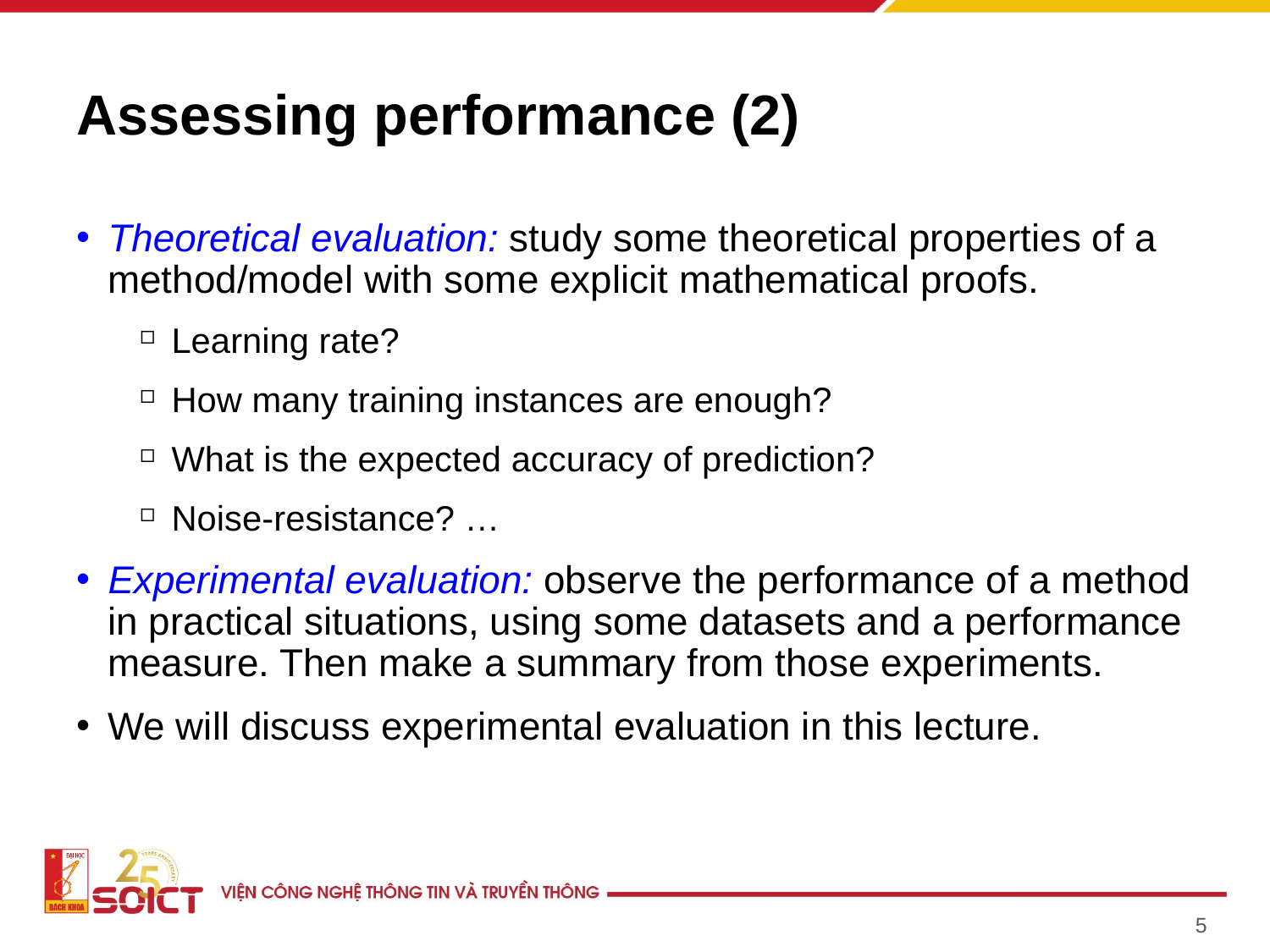

# Assessing performance (2)
Theoretical evaluation: study some theoretical properties of a method/model with some explicit mathematical proofs.
Learning rate?
How many training instances are enough?
What is the expected accuracy of prediction?
Noise-resistance? …
Experimental evaluation: observe the performance of a method in practical situations, using some datasets and a performance measure. Then make a summary from those experiments.
We will discuss experimental evaluation in this lecture.
5